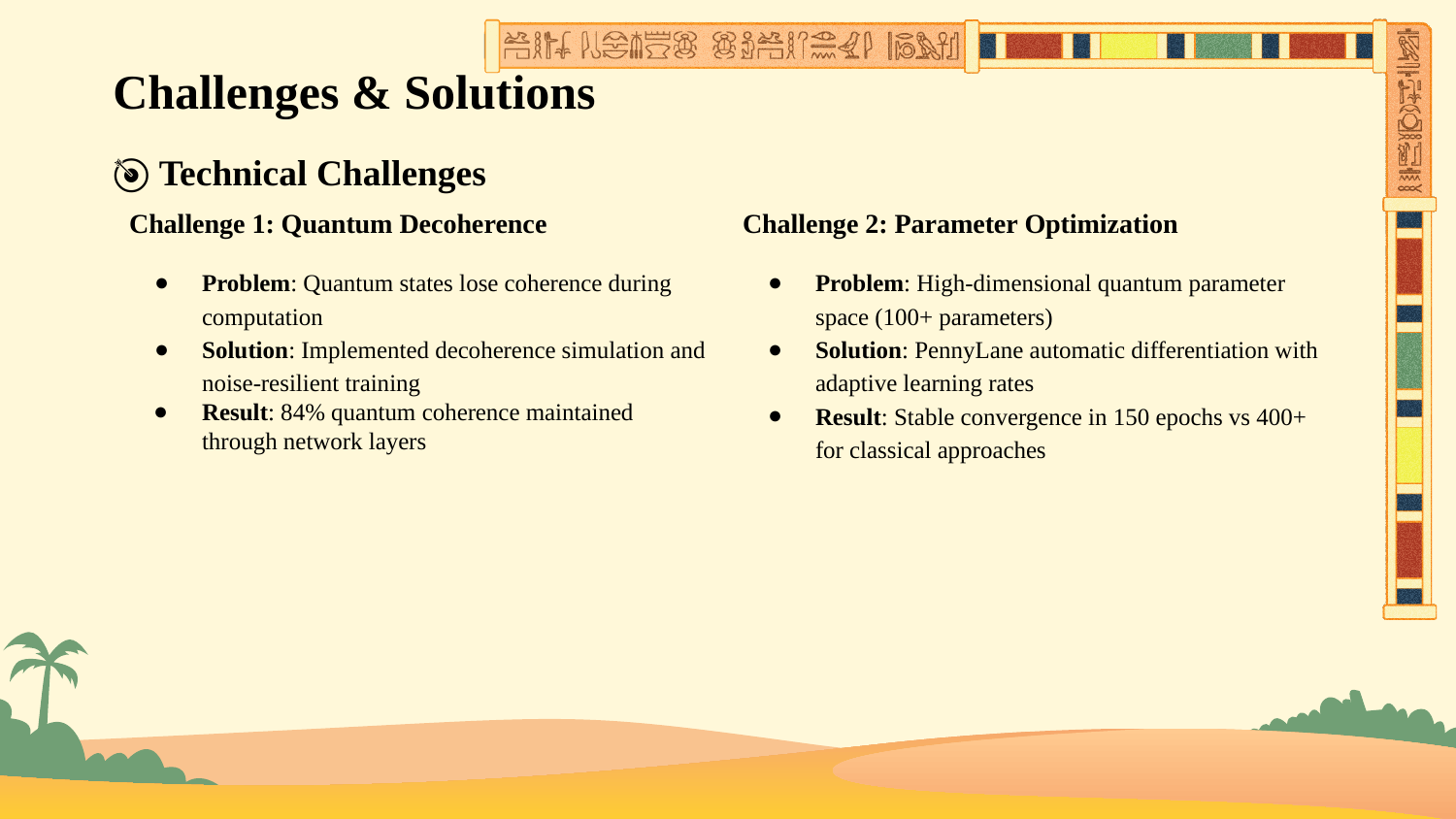

# Challenges & Solutions
🎯 Technical Challenges
Challenge 1: Quantum Decoherence
Problem: Quantum states lose coherence during computation
Solution: Implemented decoherence simulation and noise-resilient training
Result: 84% quantum coherence maintained through network layers

Challenge 2: Parameter Optimization
Problem: High-dimensional quantum parameter space (100+ parameters)
Solution: PennyLane automatic differentiation with adaptive learning rates
Result: Stable convergence in 150 epochs vs 400+ for classical approaches